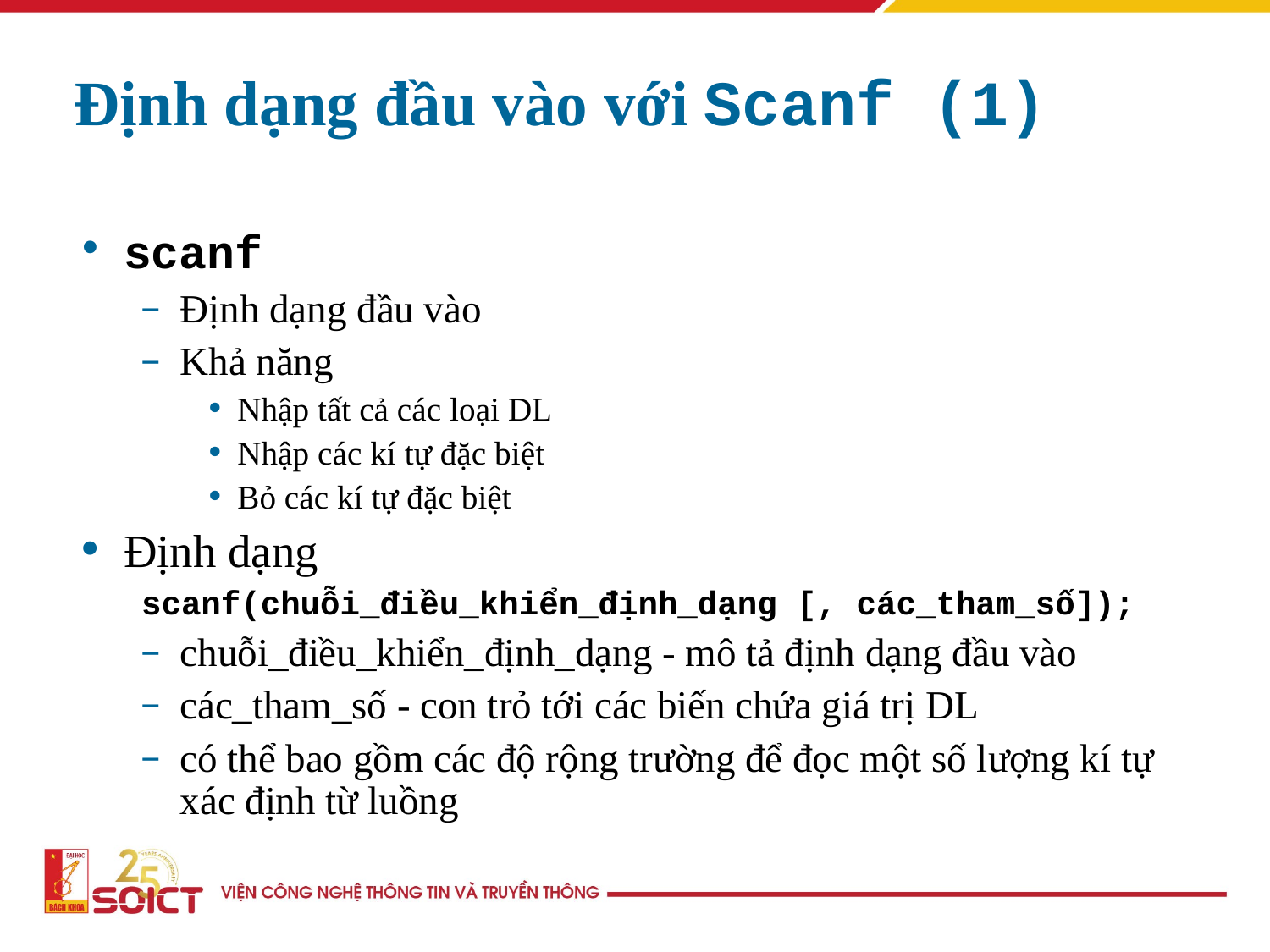

Định dạng đầu vào với Scanf (1)
scanf
Định dạng đầu vào
Khả năng
Nhập tất cả các loại DL
Nhập các kí tự đặc biệt
Bỏ các kí tự đặc biệt
Định dạng
scanf(chuỗi_điều_khiển_định_dạng [, các_tham_số]);
chuỗi_điều_khiển_định_dạng - mô tả định dạng đầu vào
các_tham_số - con trỏ tới các biến chứa giá trị DL
có thể bao gồm các độ rộng trường để đọc một số lượng kí tự xác định từ luồng